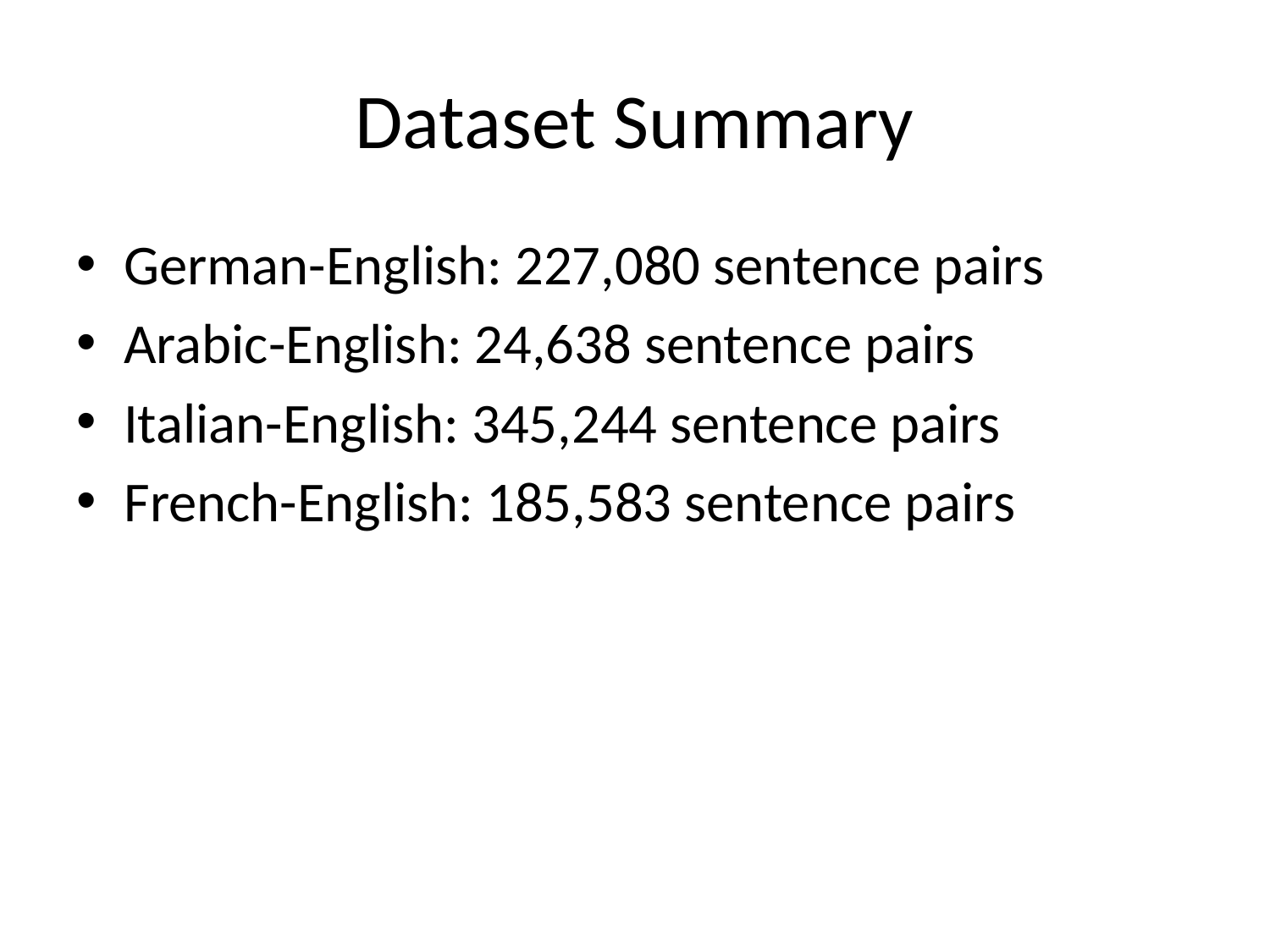

# Dataset Summary
German-English: 227,080 sentence pairs
Arabic-English: 24,638 sentence pairs
Italian-English: 345,244 sentence pairs
French-English: 185,583 sentence pairs